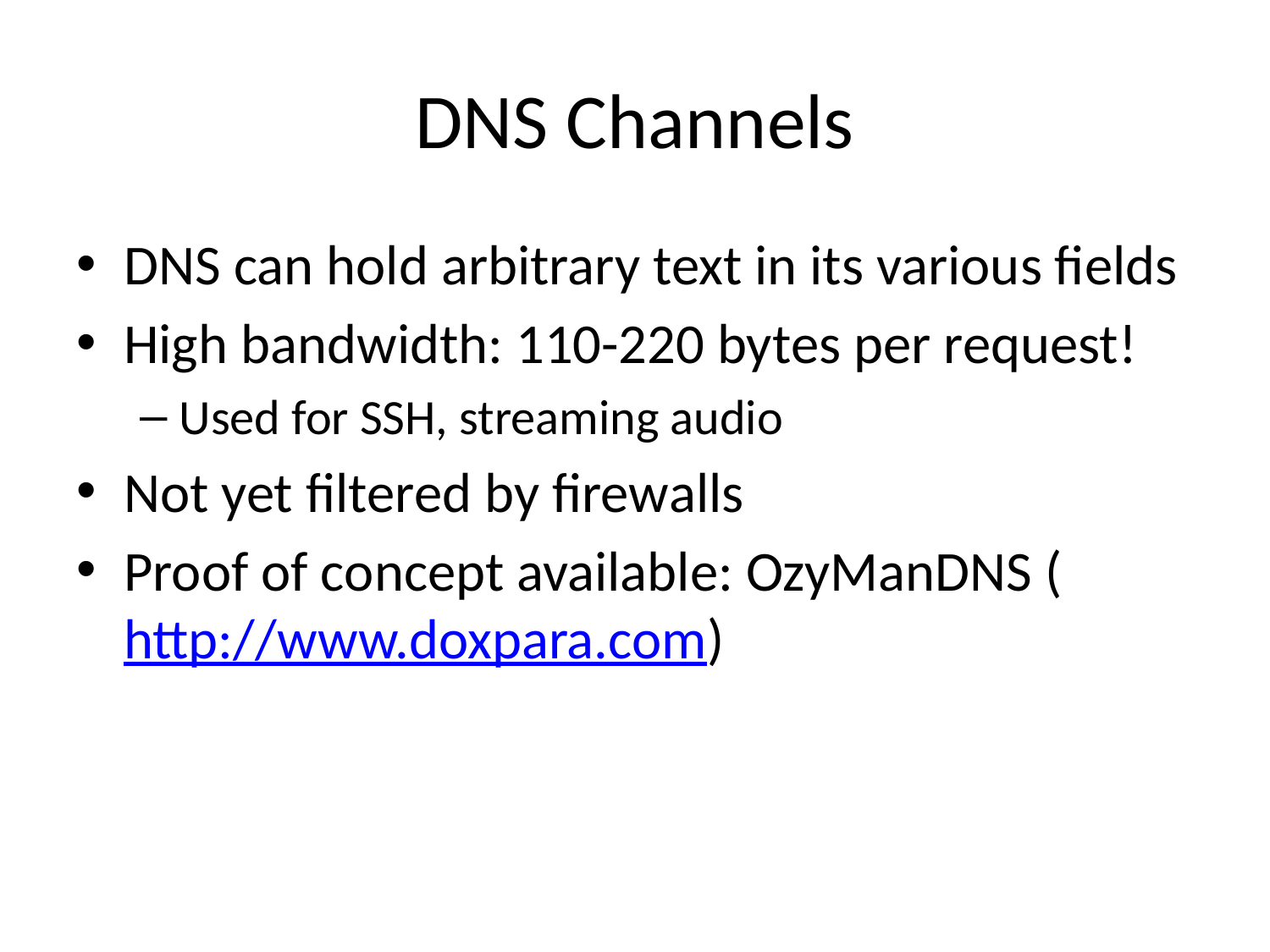

# DNS Channels
DNS can hold arbitrary text in its various fields
High bandwidth: 110-220 bytes per request!
Used for SSH, streaming audio
Not yet filtered by firewalls
Proof of concept available: OzyManDNS (http://www.doxpara.com)